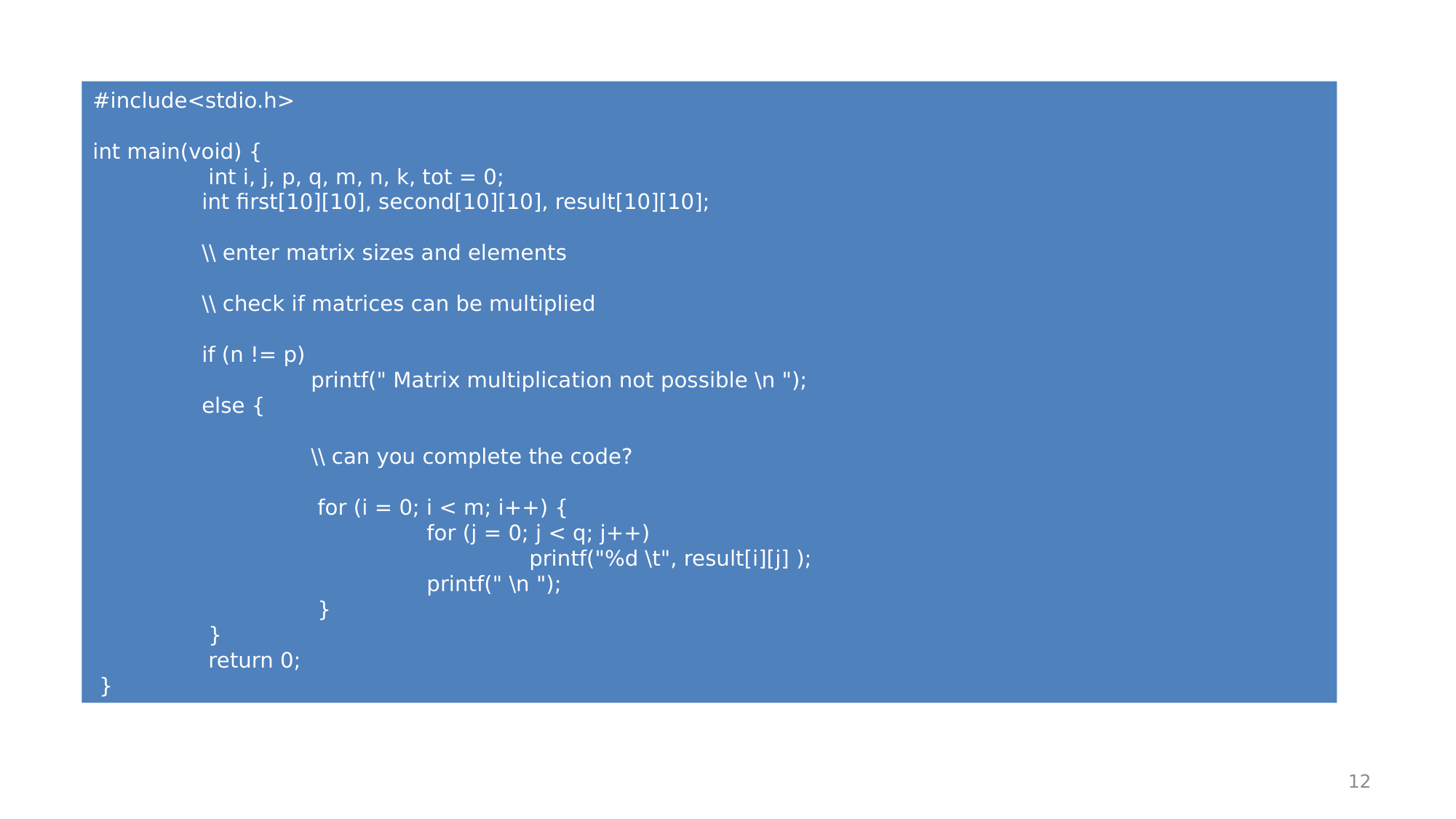

#include<stdio.h>

int main(void) {
	 int i, j, p, q, m, n, k, tot = 0;
	int first[10][10], second[10][10], result[10][10];

	\\ enter matrix sizes and elements

	\\ check if matrices can be multiplied

	if (n != p)
		printf(" Matrix multiplication not possible \n ");
	else {

		\\ can you complete the code?

		 for (i = 0; i < m; i++) {
			 for (j = 0; j < q; j++)
				printf("%d \t", result[i][j] );
			 printf(" \n ");
		 }
	 }
	 return 0;
 }
12